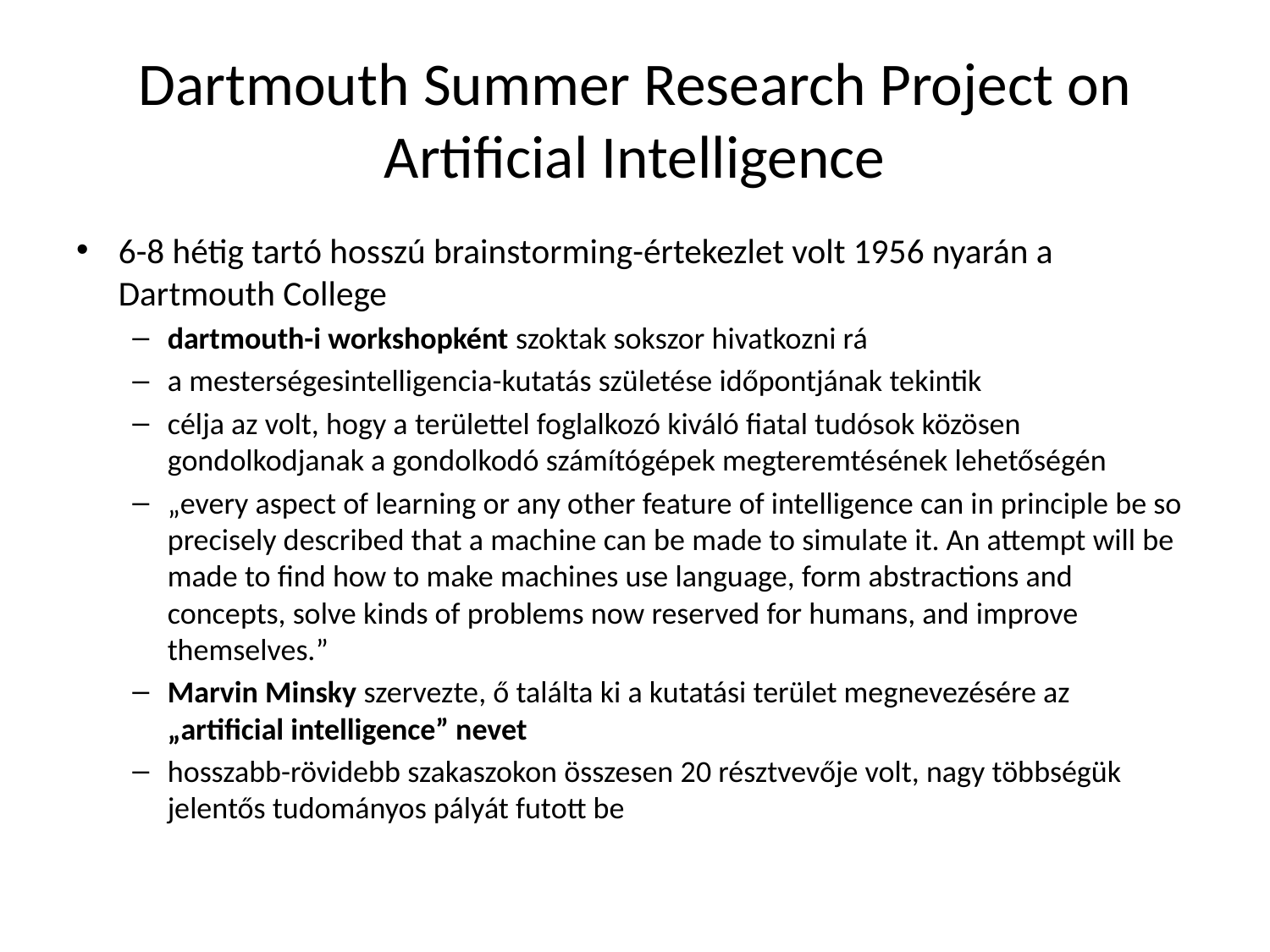

# Dartmouth Summer Research Project on Artificial Intelligence
6-8 hétig tartó hosszú brainstorming-értekezlet volt 1956 nyarán a Dartmouth College
dartmouth-i workshopként szoktak sokszor hivatkozni rá
a mesterségesintelligencia-kutatás születése időpontjának tekintik
célja az volt, hogy a területtel foglalkozó kiváló fiatal tudósok közösen gondolkodjanak a gondolkodó számítógépek megteremtésének lehetőségén
„every aspect of learning or any other feature of intelligence can in principle be so precisely described that a machine can be made to simulate it. An attempt will be made to find how to make machines use language, form abstractions and concepts, solve kinds of problems now reserved for humans, and improve themselves.”
Marvin Minsky szervezte, ő találta ki a kutatási terület megnevezésére az „artificial intelligence” nevet
hosszabb-rövidebb szakaszokon összesen 20 résztvevője volt, nagy többségük jelentős tudományos pályát futott be